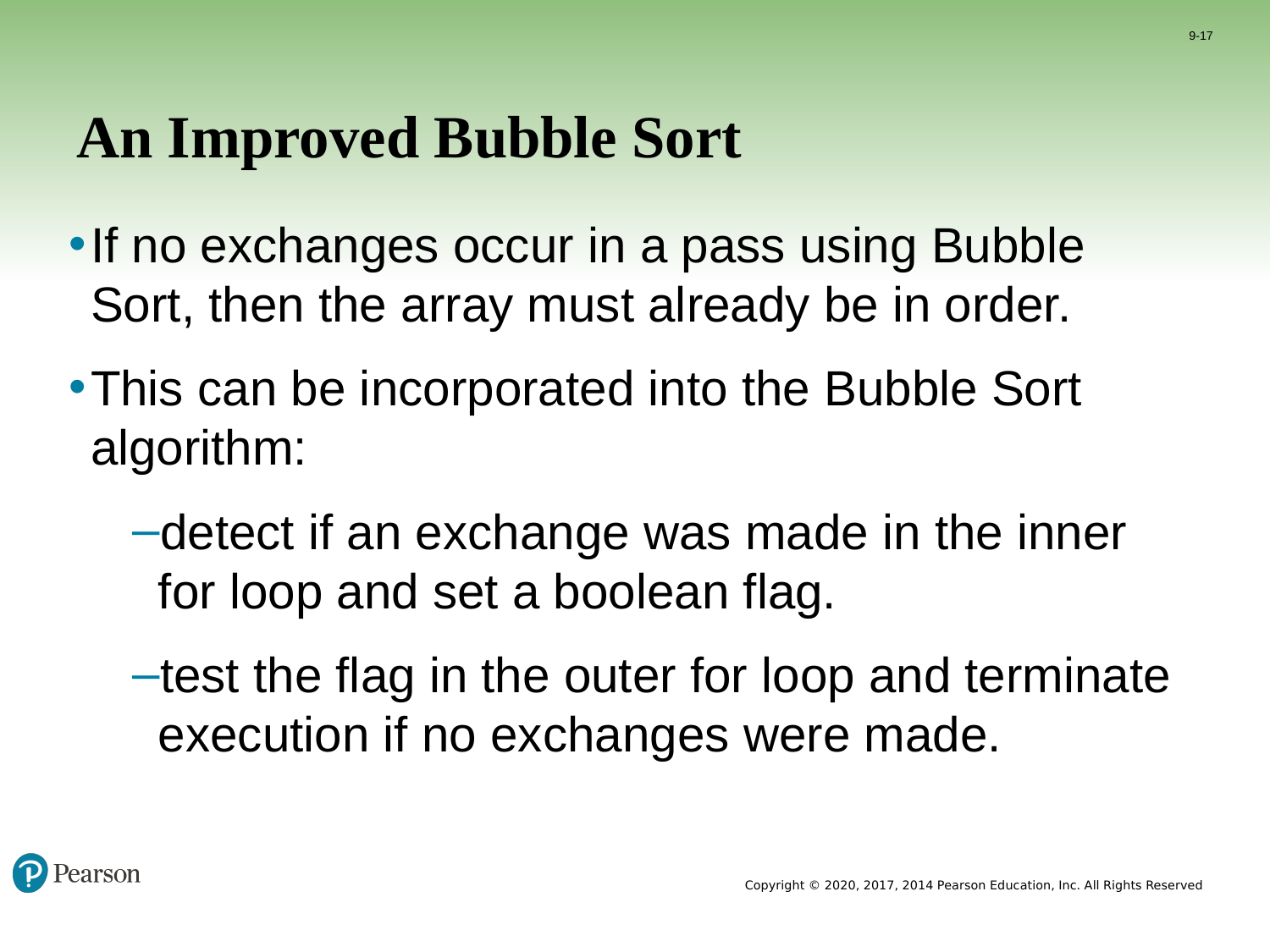

9-17
# An Improved Bubble Sort
If no exchanges occur in a pass using Bubble Sort, then the array must already be in order.
This can be incorporated into the Bubble Sort algorithm:
detect if an exchange was made in the inner for loop and set a boolean flag.
test the flag in the outer for loop and terminate execution if no exchanges were made.